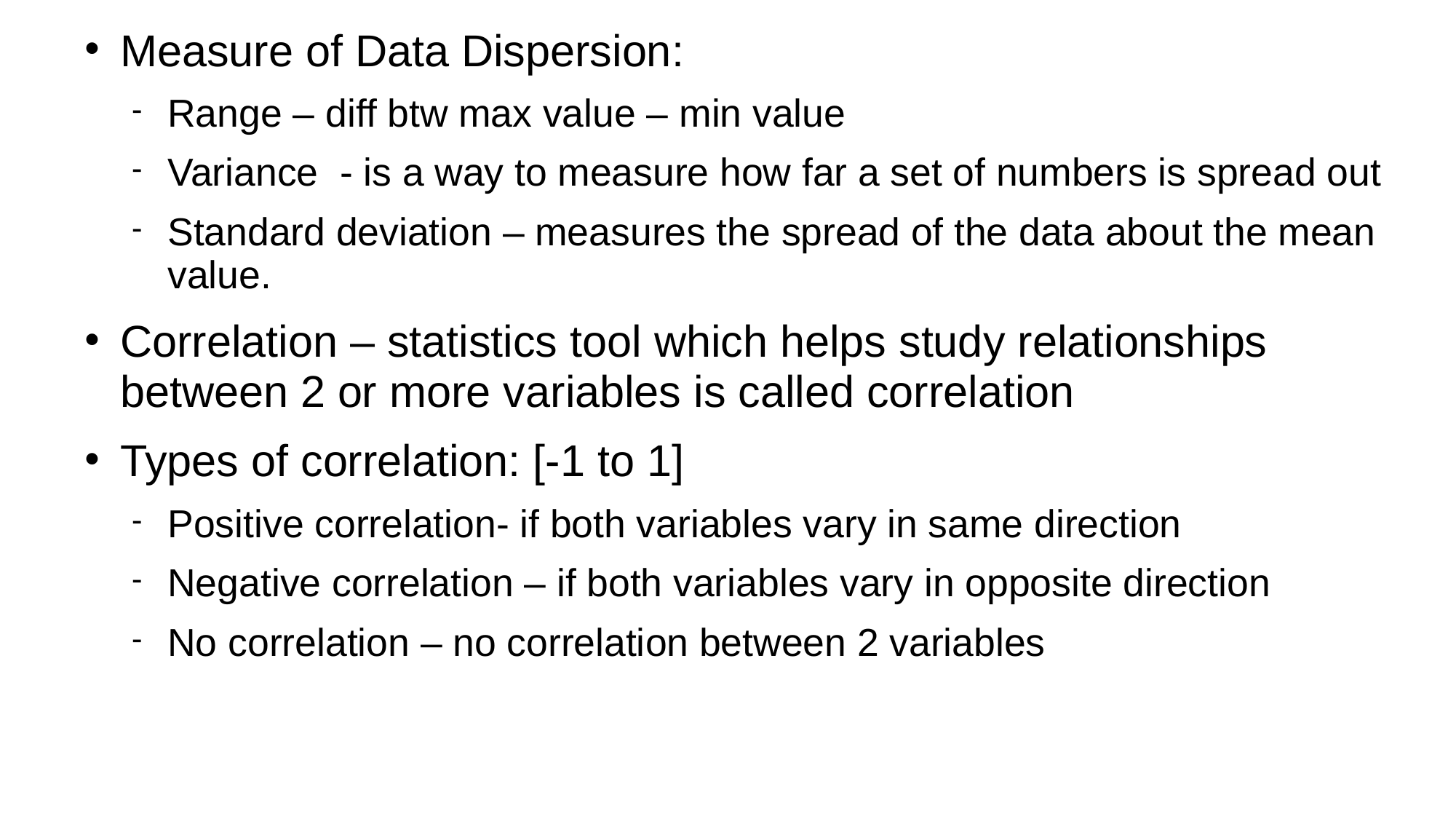

Measure of Data Dispersion:
Range – diff btw max value – min value
Variance  - is a way to measure how far a set of numbers is spread out
Standard deviation – measures the spread of the data about the mean value.
Correlation – statistics tool which helps study relationships between 2 or more variables is called correlation
Types of correlation: [-1 to 1]
Positive correlation- if both variables vary in same direction
Negative correlation – if both variables vary in opposite direction
No correlation – no correlation between 2 variables